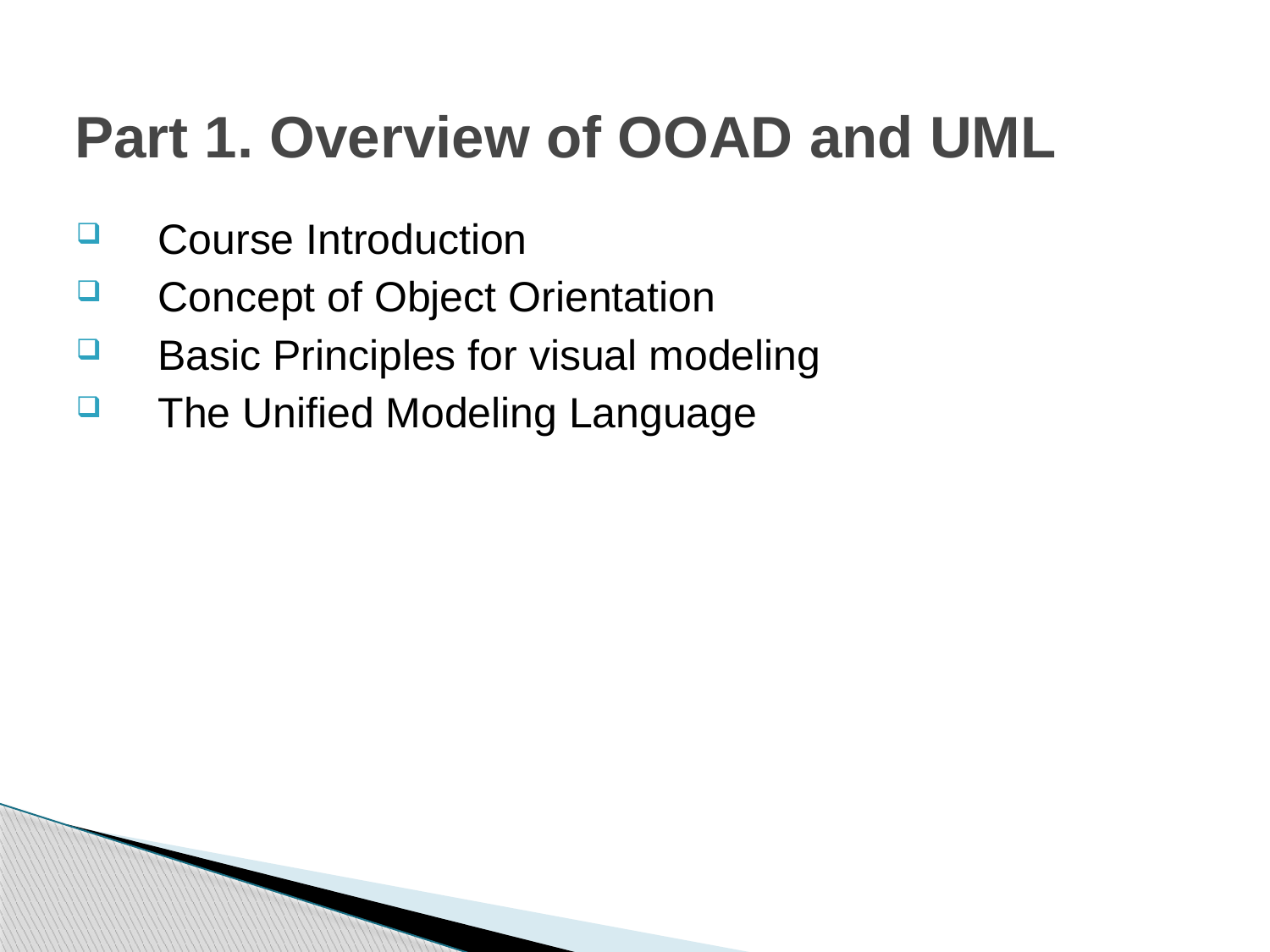

# Part 1. Overview of OOAD and UML
Course Introduction
Concept of Object Orientation
Basic Principles for visual modeling
The Unified Modeling Language